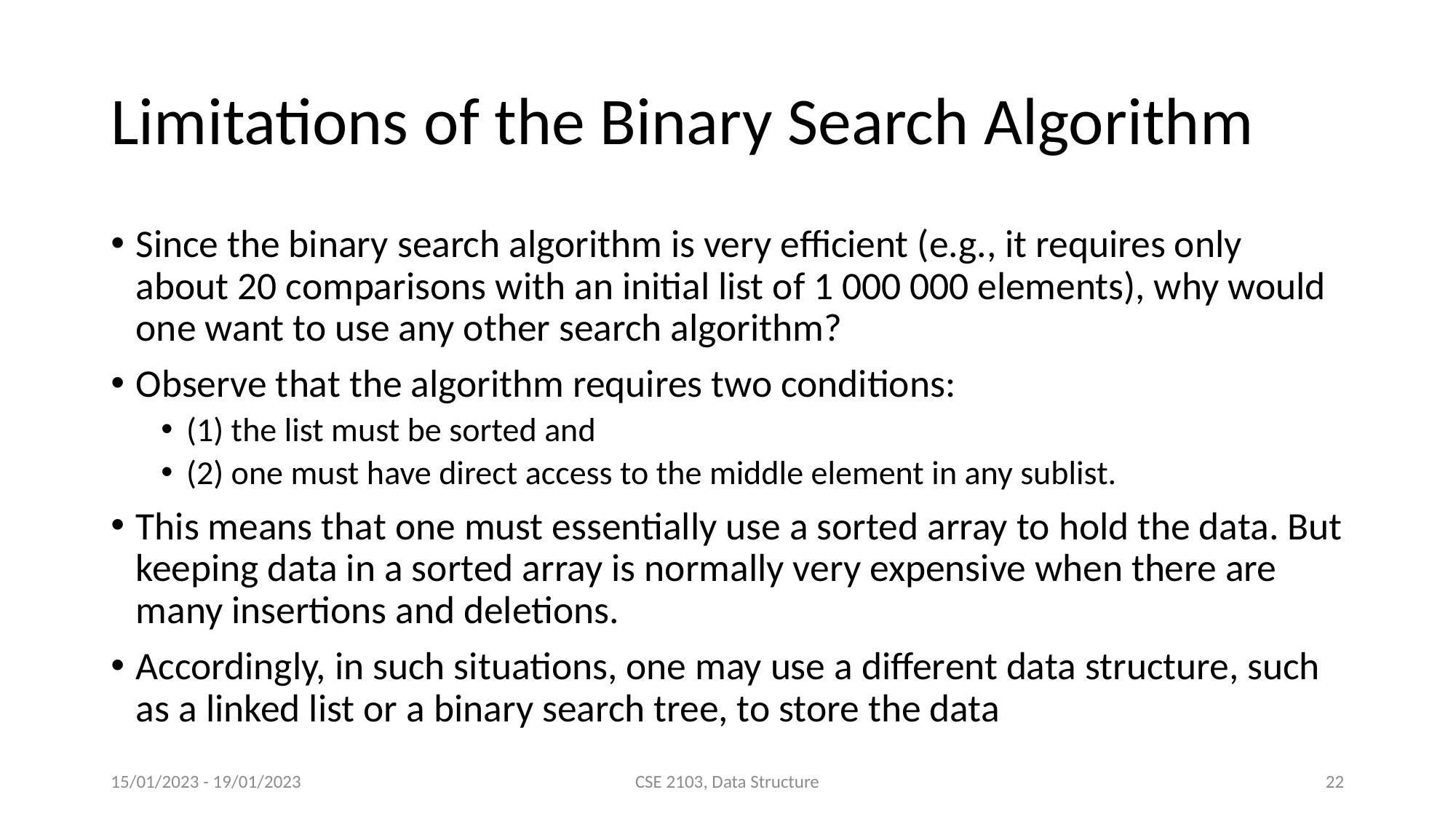

# Limitations of the Binary Search Algorithm
Since the binary search algorithm is very efficient (e.g., it requires only about 20 comparisons with an initial list of 1 000 000 elements), why would one want to use any other search algorithm?
Observe that the algorithm requires two conditions:
(1) the list must be sorted and
(2) one must have direct access to the middle element in any sublist.
This means that one must essentially use a sorted array to hold the data. But keeping data in a sorted array is normally very expensive when there are many insertions and deletions.
Accordingly, in such situations, one may use a different data structure, such as a linked list or a binary search tree, to store the data

15/01/2023 - 19/01/2023
CSE 2103, Data Structure
22